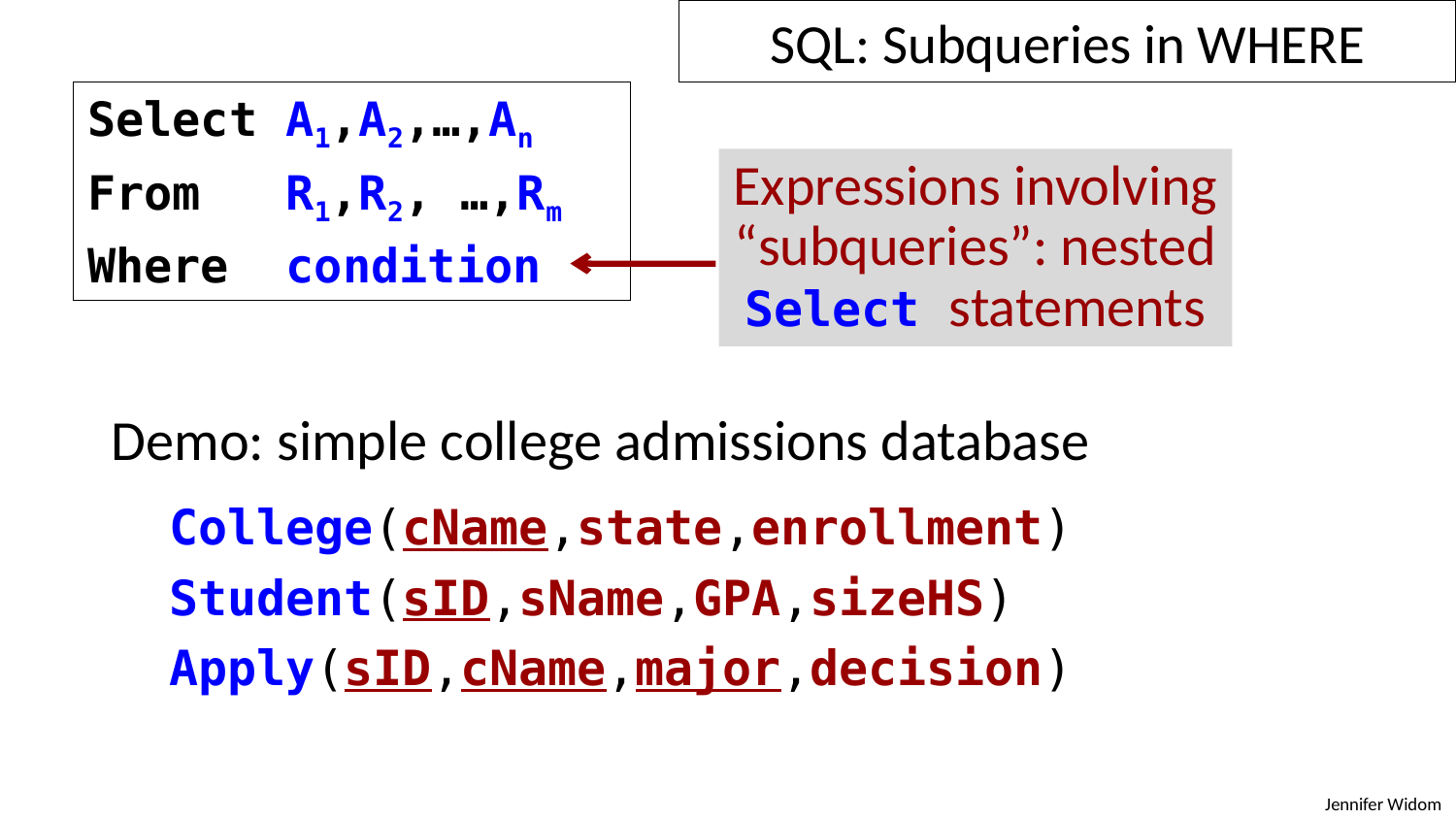

SQL: Subqueries in WHERE
Select A1,A2,…,An
From   R1,R2, …,Rm
Where  condition
Expressions involving
“subqueries”: nested
Select statements
Demo: simple college admissions database
  College(cName,state,enrollment)
  Student(sID,sName,GPA,sizeHS)
  Apply(sID,cName,major,decision)